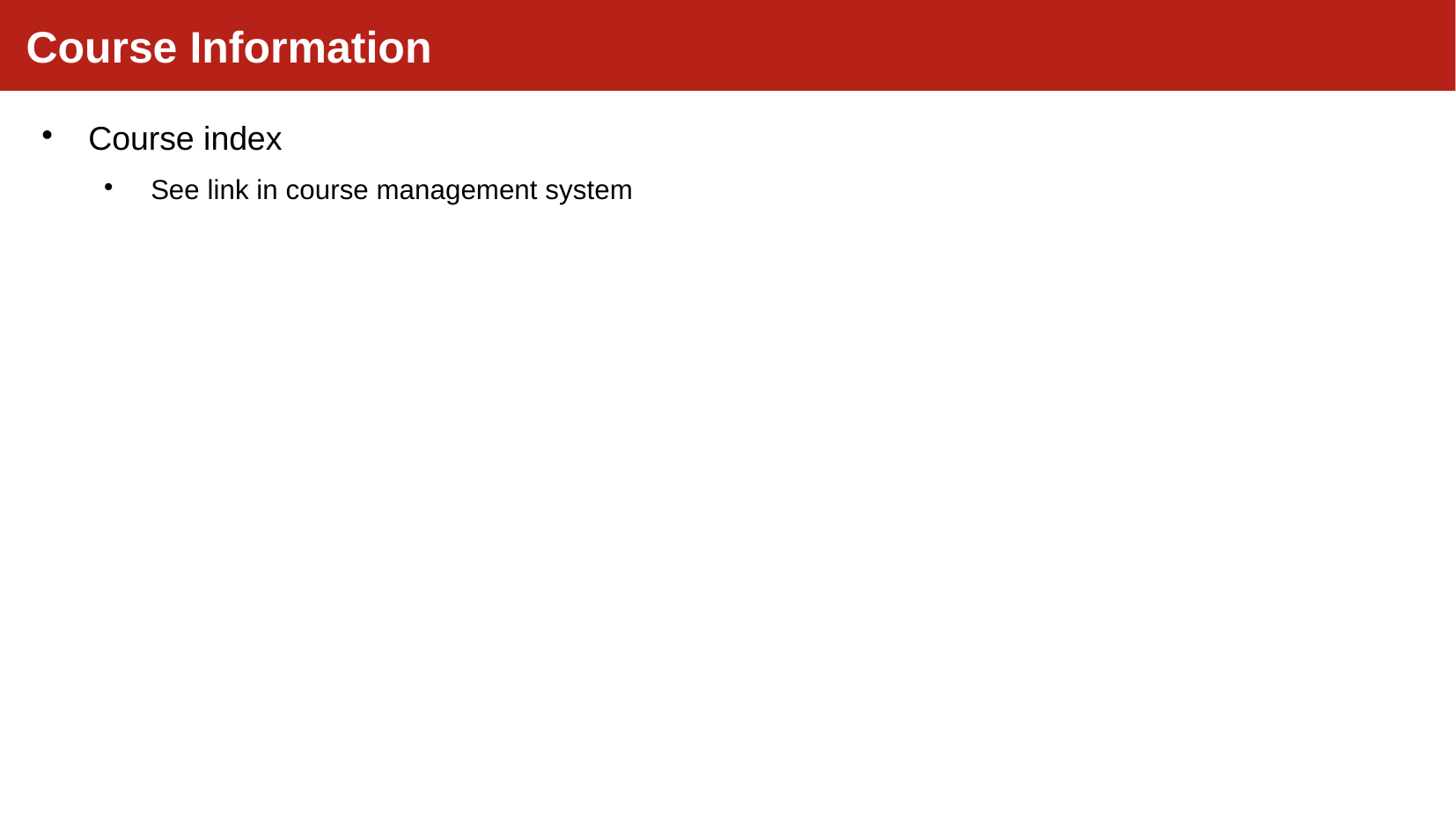

Course Information
Course index
See link in course management system